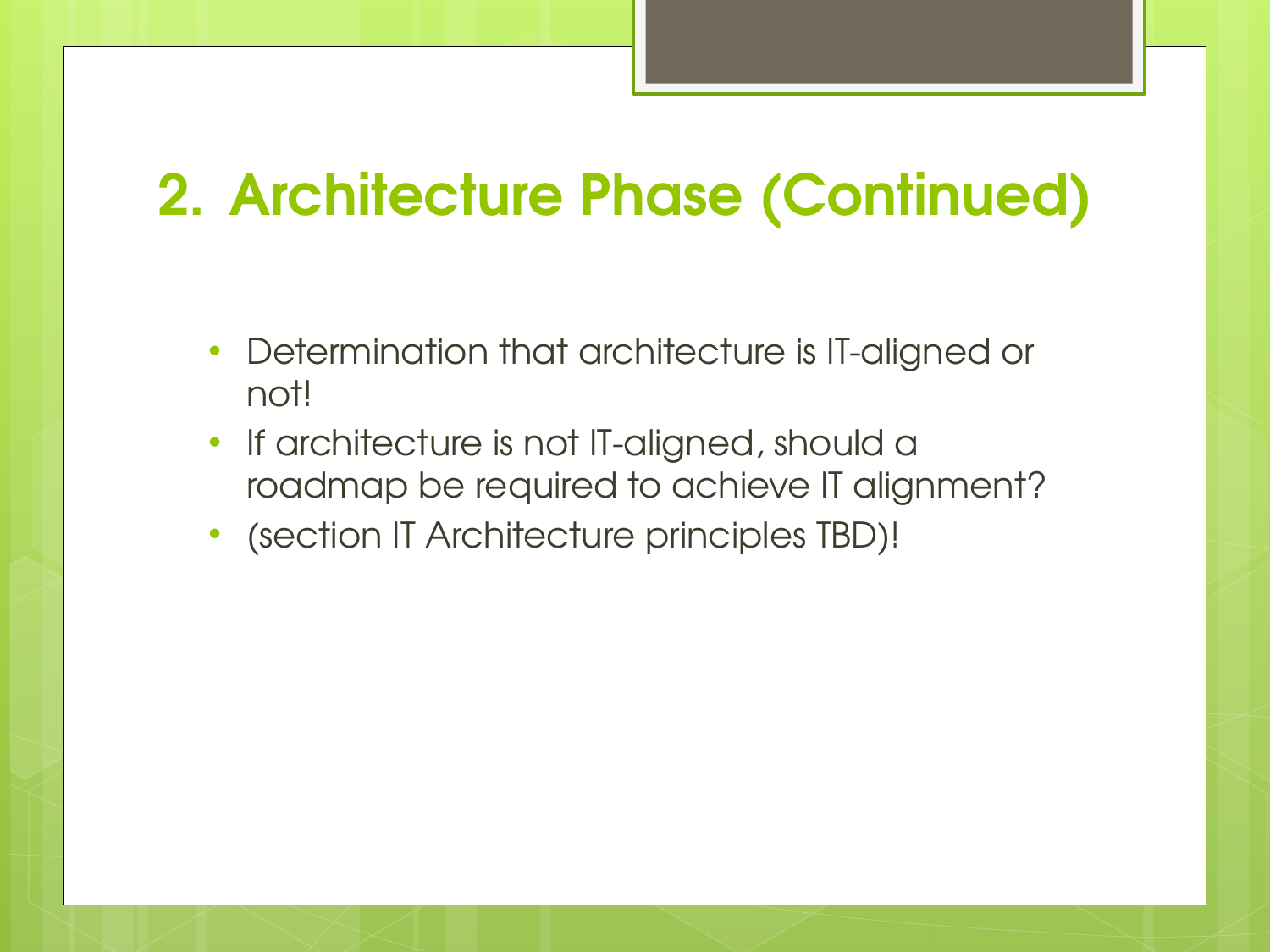

# Architecture Phase (Continued)
Determination that architecture is IT-aligned or not!
If architecture is not IT-aligned, should a roadmap be required to achieve IT alignment?
(section IT Architecture principles TBD)!